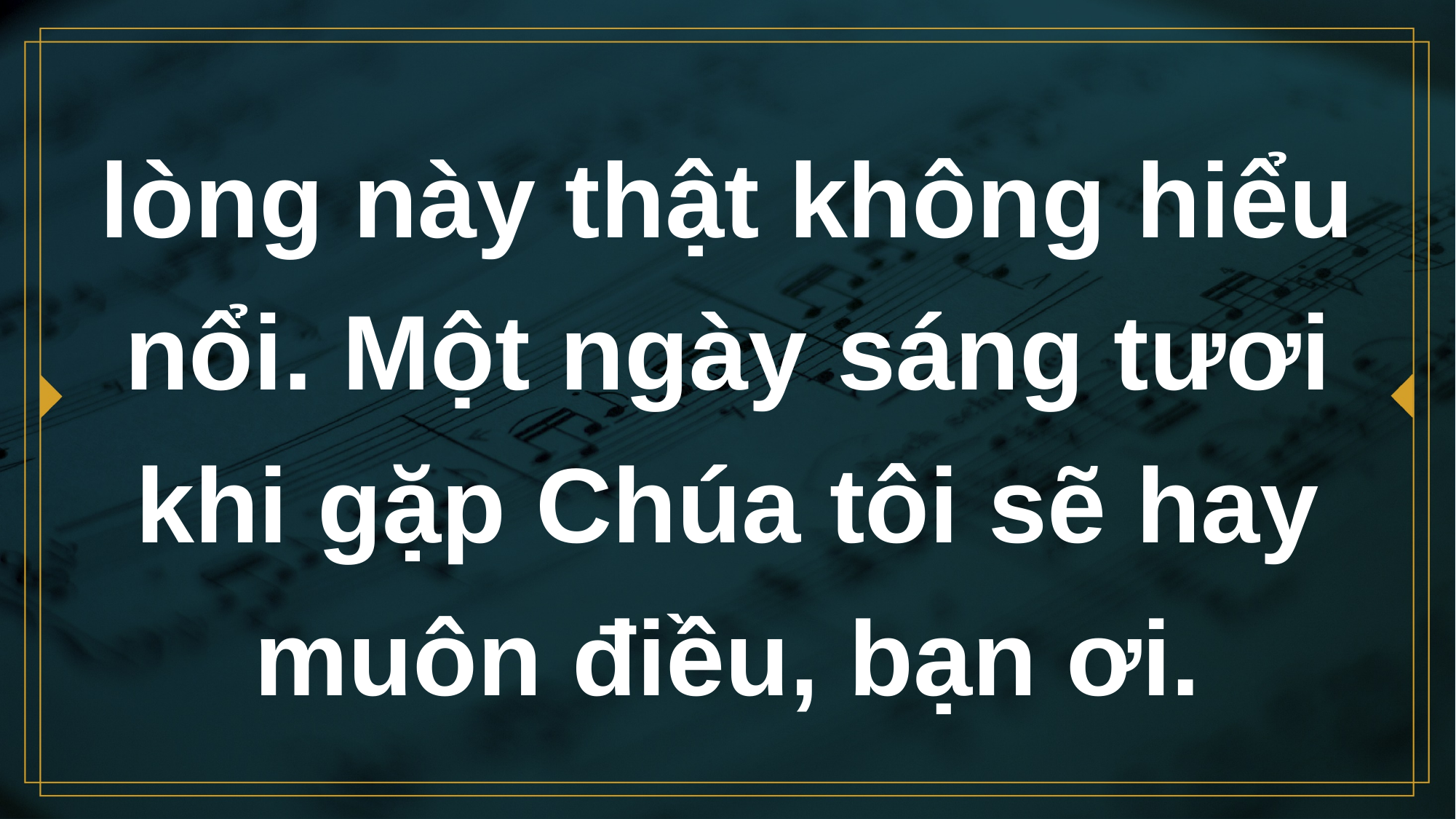

# lòng này thật không hiểu nổi. Một ngày sáng tươi khi gặp Chúa tôi sẽ hay muôn điều, bạn ơi.